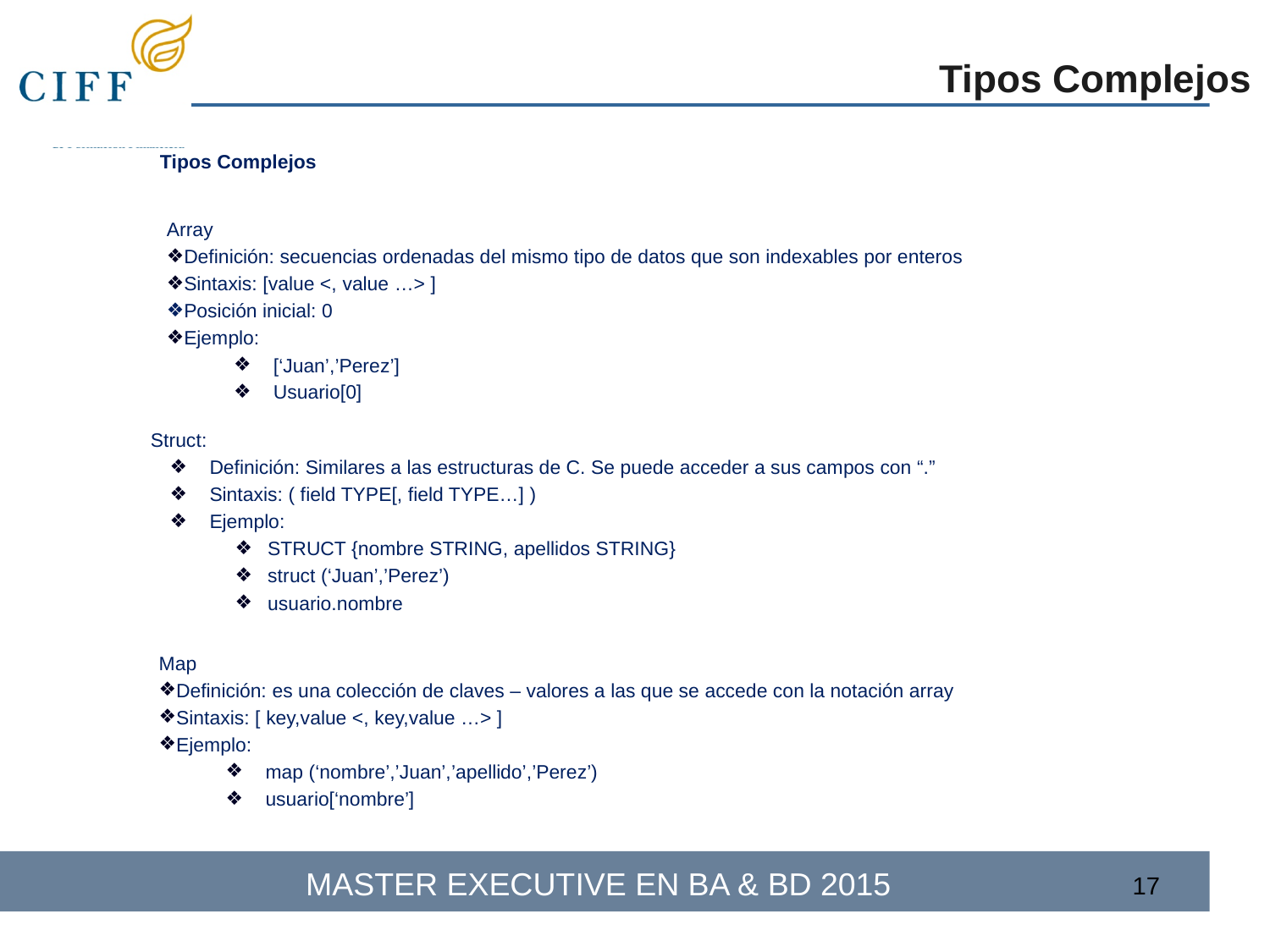

Tipos Complejos
Tipos Complejos
Array
Definición: secuencias ordenadas del mismo tipo de datos que son indexables por enteros
Sintaxis: [value <, value …> ]
Posición inicial: 0
Ejemplo:
[‘Juan’,’Perez’]
Usuario[0]

Struct:
Definición: Similares a las estructuras de C. Se puede acceder a sus campos con “.”
Sintaxis: ( field TYPE[, field TYPE…] )
Ejemplo:
STRUCT {nombre STRING, apellidos STRING}
struct (‘Juan’,’Perez’)
usuario.nombre
Map
Definición: es una colección de claves – valores a las que se accede con la notación array
Sintaxis: [ key,value <, key,value …> ]
Ejemplo:
map (‘nombre’,’Juan’,’apellido’,’Perez’)
usuario[‘nombre’]

17
17